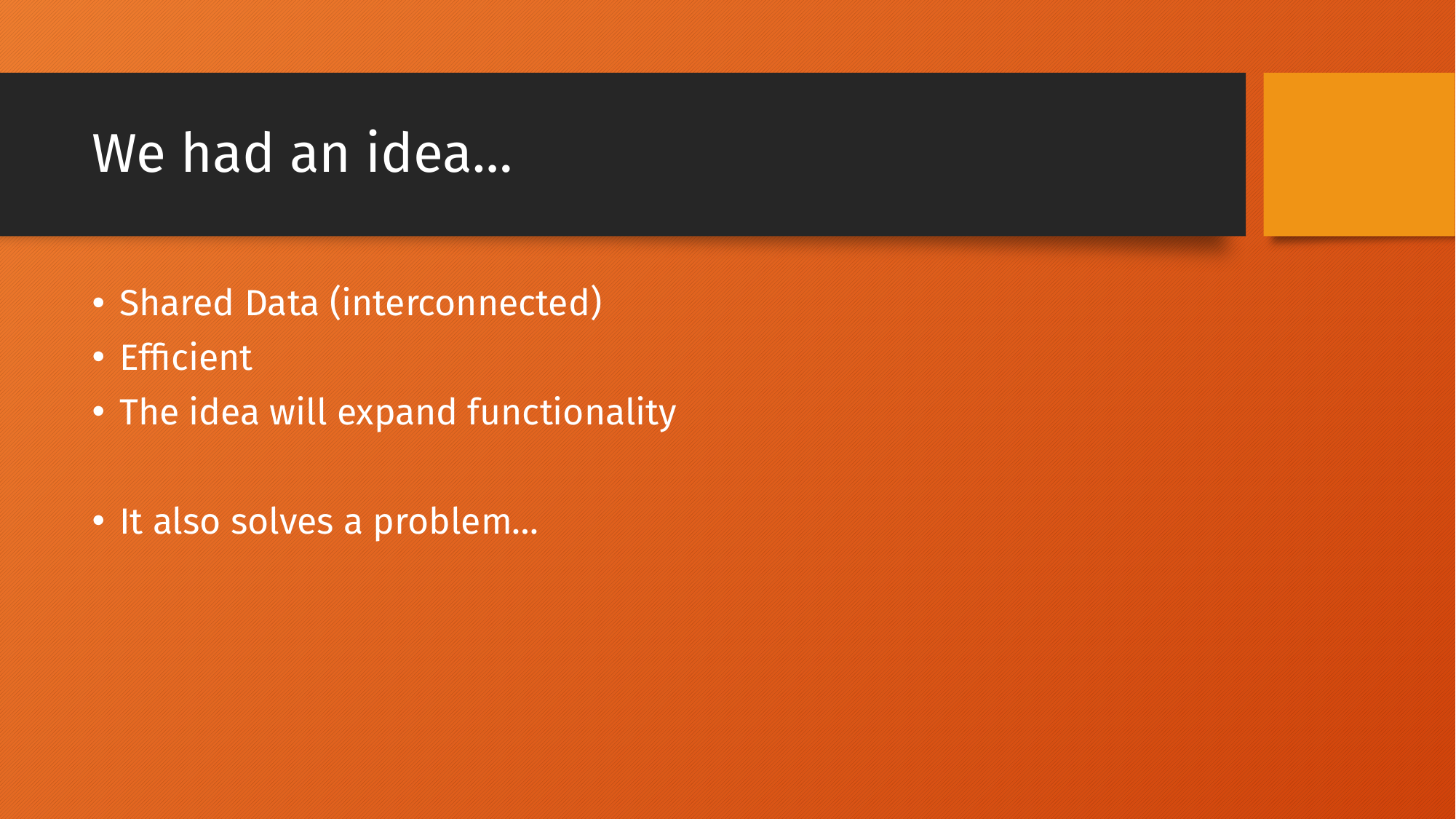

# We had an idea…
Shared Data (interconnected)
Efficient
The idea will expand functionality

It also solves a problem…